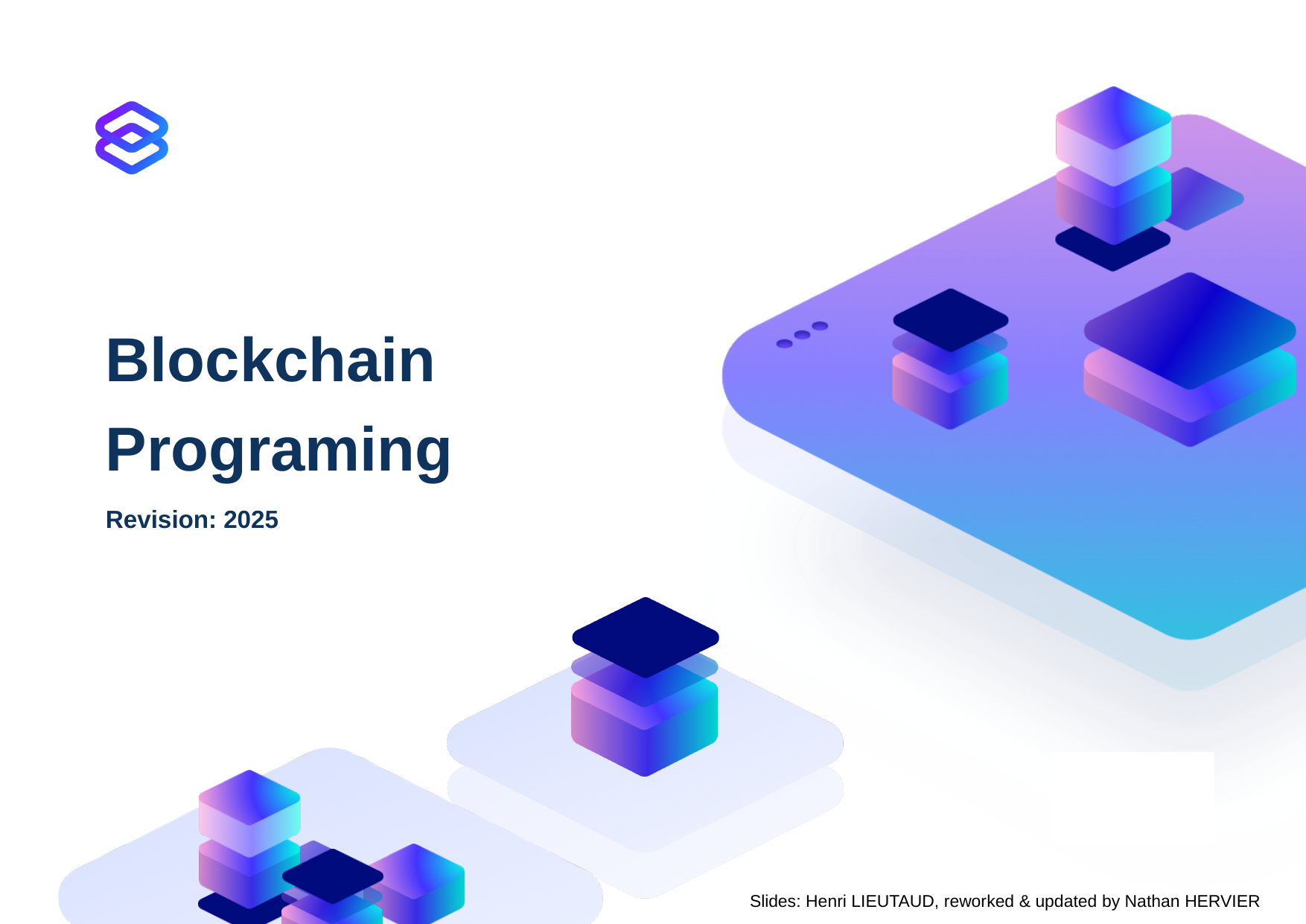

# Blockchain Programing
Revision: 2025

Slides: Henri LIEUTAUD, reworked & updated by Nathan HERVIER